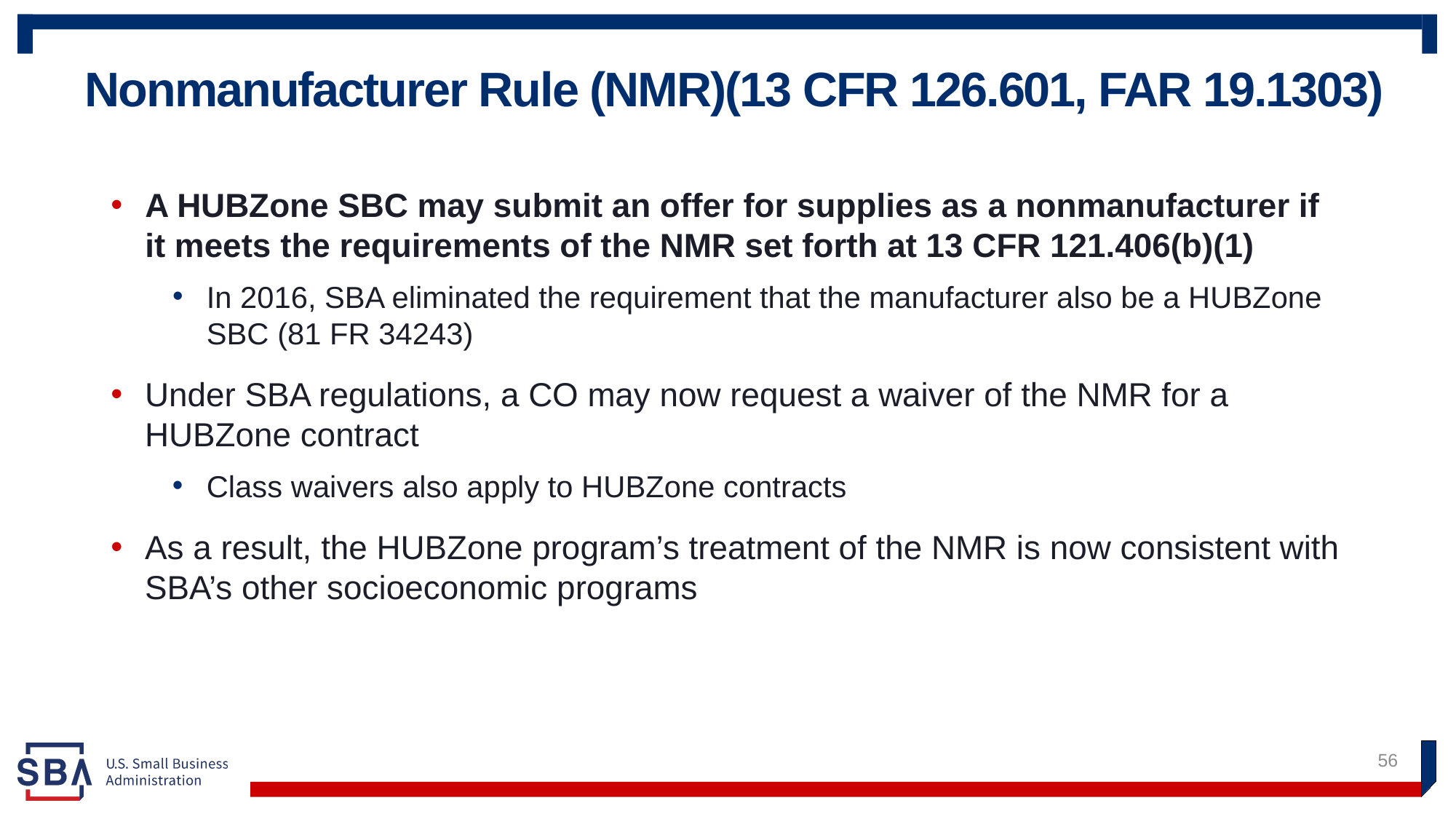

# Nonmanufacturer Rule (NMR)(13 CFR 126.601, FAR 19.1303)
A HUBZone SBC may submit an offer for supplies as a nonmanufacturer if it meets the requirements of the NMR set forth at 13 CFR 121.406(b)(1)
In 2016, SBA eliminated the requirement that the manufacturer also be a HUBZone SBC (81 FR 34243)
Under SBA regulations, a CO may now request a waiver of the NMR for a HUBZone contract
Class waivers also apply to HUBZone contracts
As a result, the HUBZone program’s treatment of the NMR is now consistent with SBA’s other socioeconomic programs
56